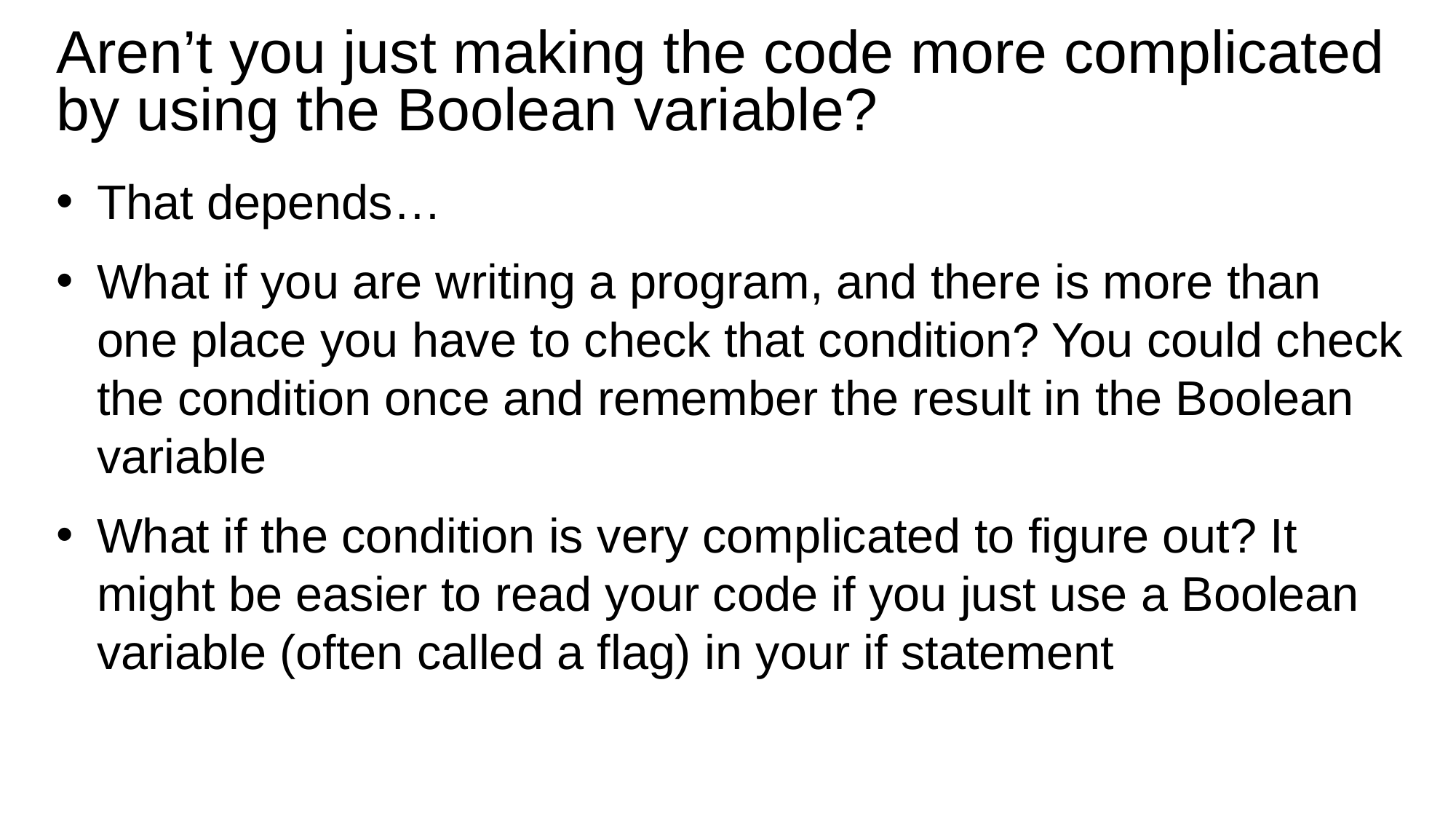

# Aren’t you just making the code more complicated by using the Boolean variable?
That depends…
What if you are writing a program, and there is more than one place you have to check that condition? You could check the condition once and remember the result in the Boolean variable
What if the condition is very complicated to figure out? It might be easier to read your code if you just use a Boolean variable (often called a flag) in your if statement